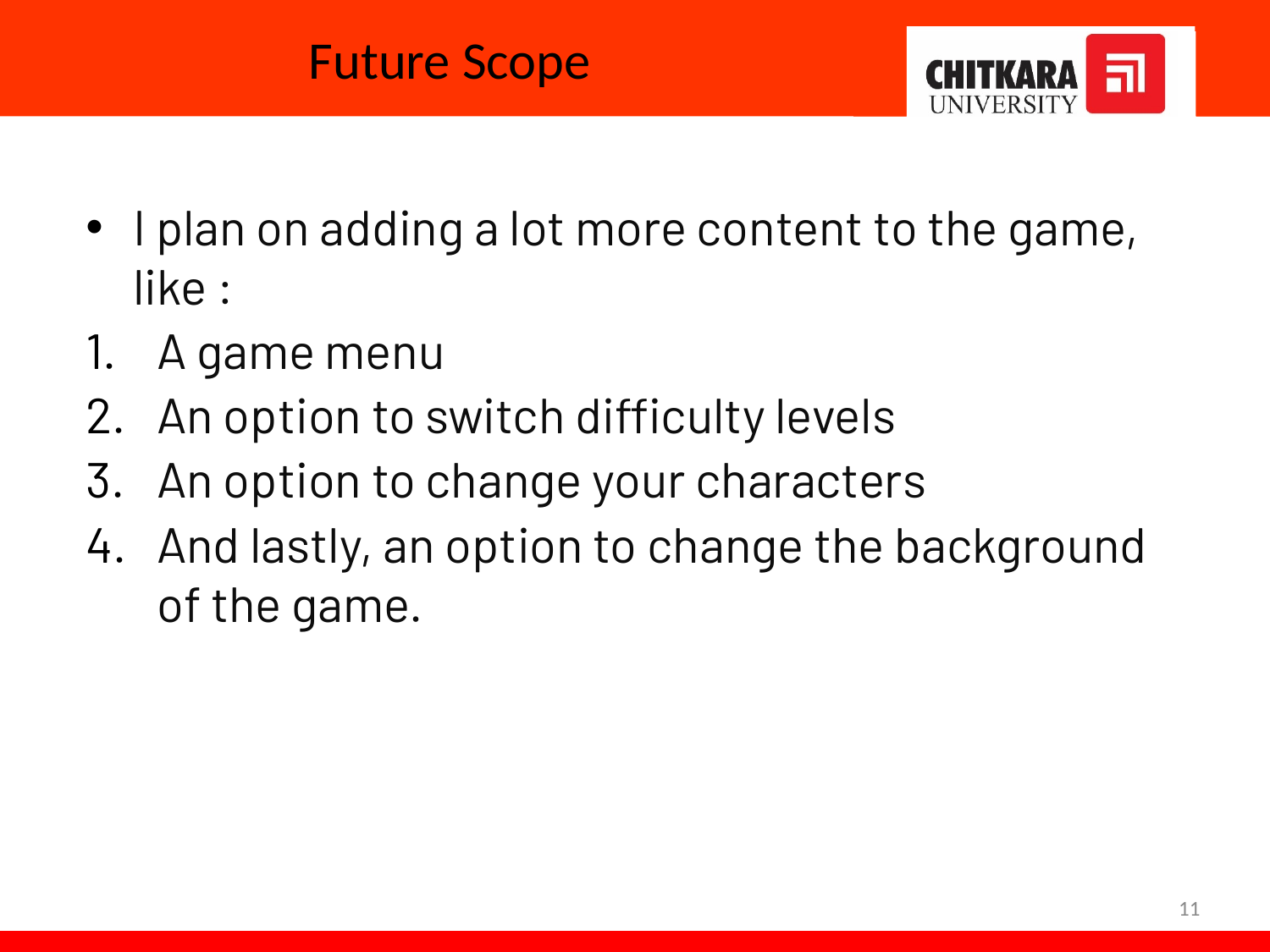

# Future Scope
I plan on adding a lot more content to the game, like :
A game menu
An option to switch difficulty levels
An option to change your characters
And lastly, an option to change the background of the game.
11